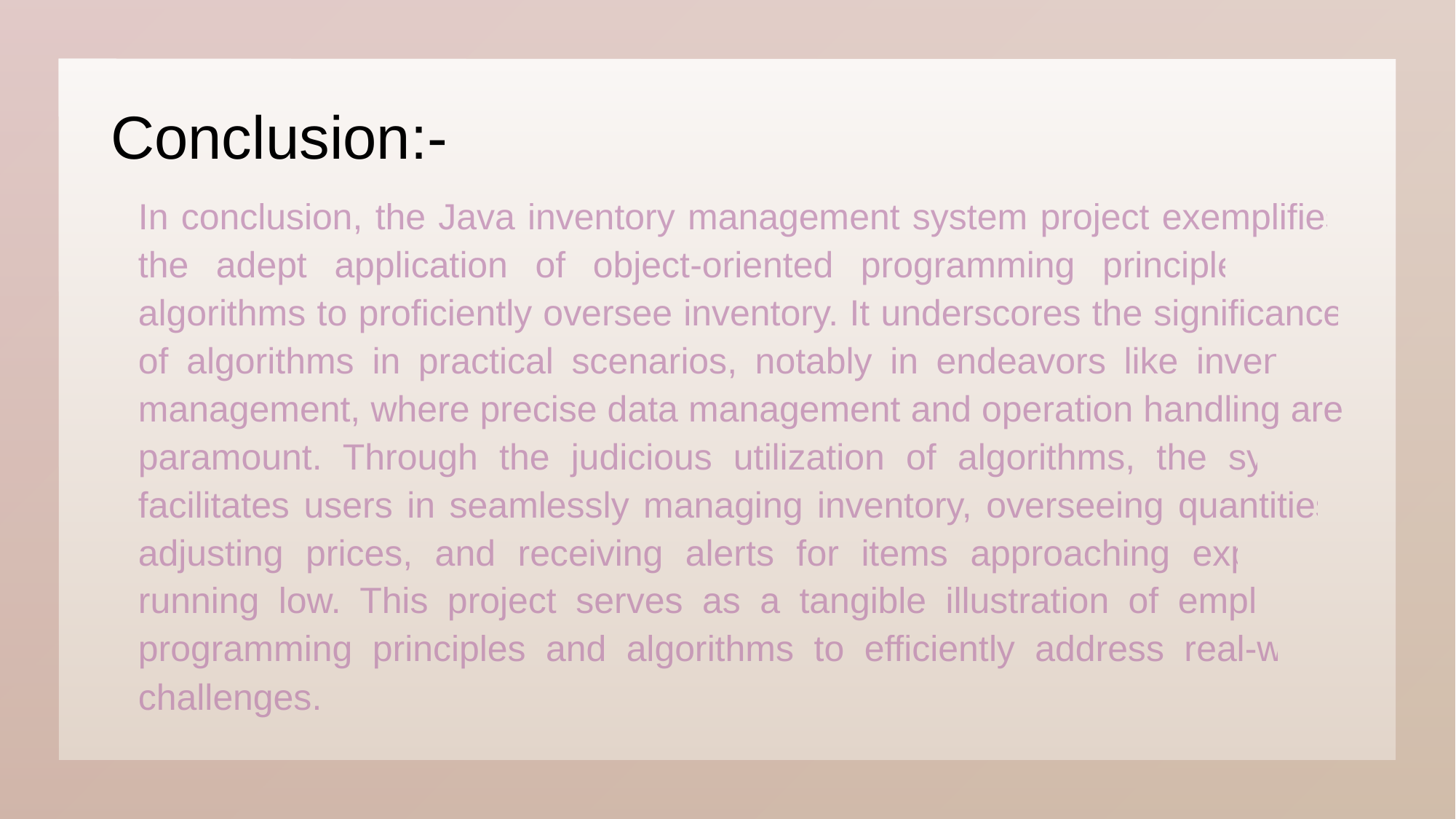

# Conclusion:-
In conclusion, the Java inventory management system project exemplifies the adept application of object-oriented programming principles and algorithms to proficiently oversee inventory. It underscores the significance of algorithms in practical scenarios, notably in endeavors like inventory management, where precise data management and operation handling are paramount. Through the judicious utilization of algorithms, the system facilitates users in seamlessly managing inventory, overseeing quantities, adjusting prices, and receiving alerts for items approaching expiry or running low. This project serves as a tangible illustration of employing programming principles and algorithms to efficiently address real-world challenges.